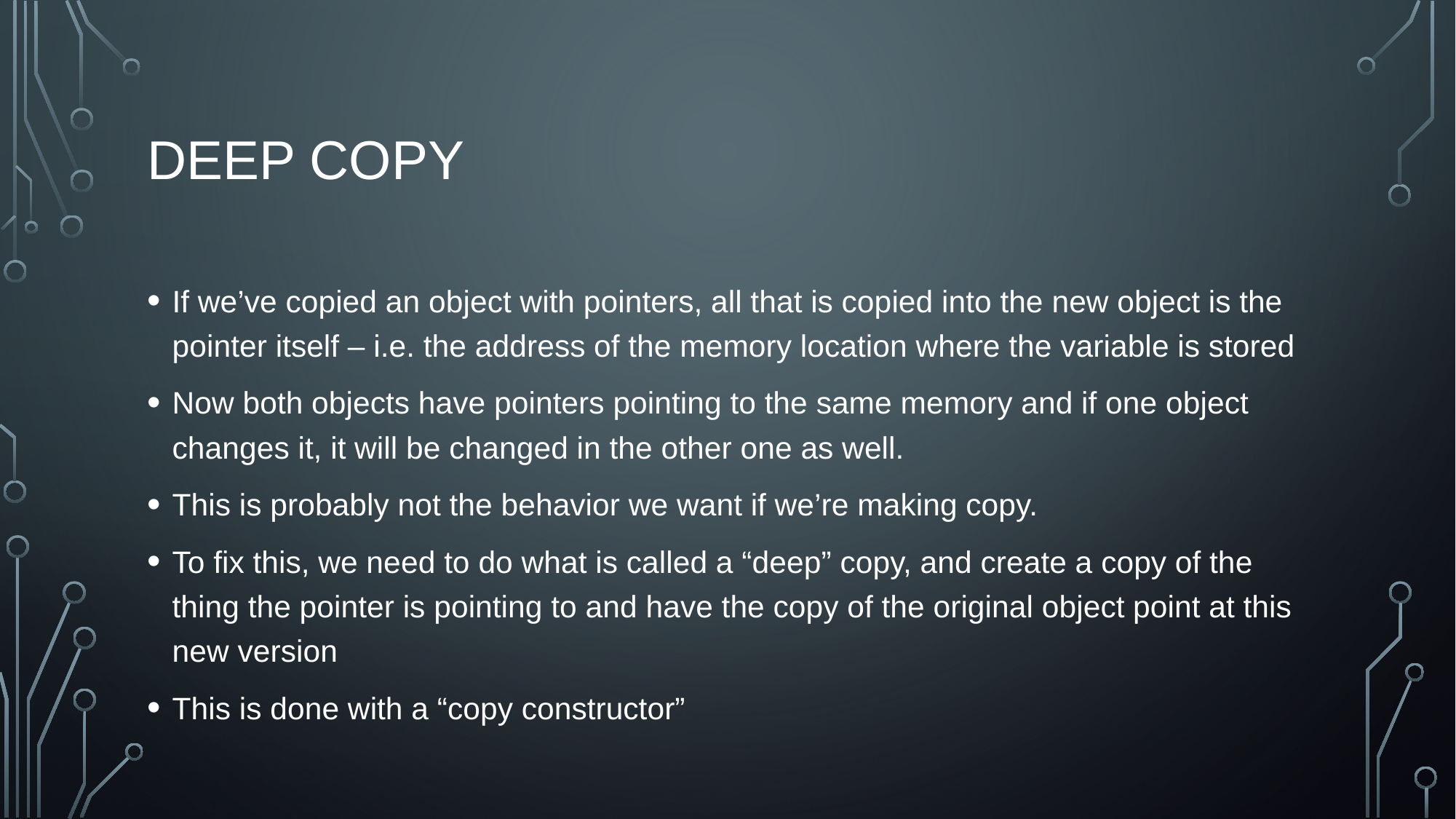

# Deep Copy
If we’ve copied an object with pointers, all that is copied into the new object is the pointer itself – i.e. the address of the memory location where the variable is stored
Now both objects have pointers pointing to the same memory and if one object changes it, it will be changed in the other one as well.
This is probably not the behavior we want if we’re making copy.
To fix this, we need to do what is called a “deep” copy, and create a copy of the thing the pointer is pointing to and have the copy of the original object point at this new version
This is done with a “copy constructor”